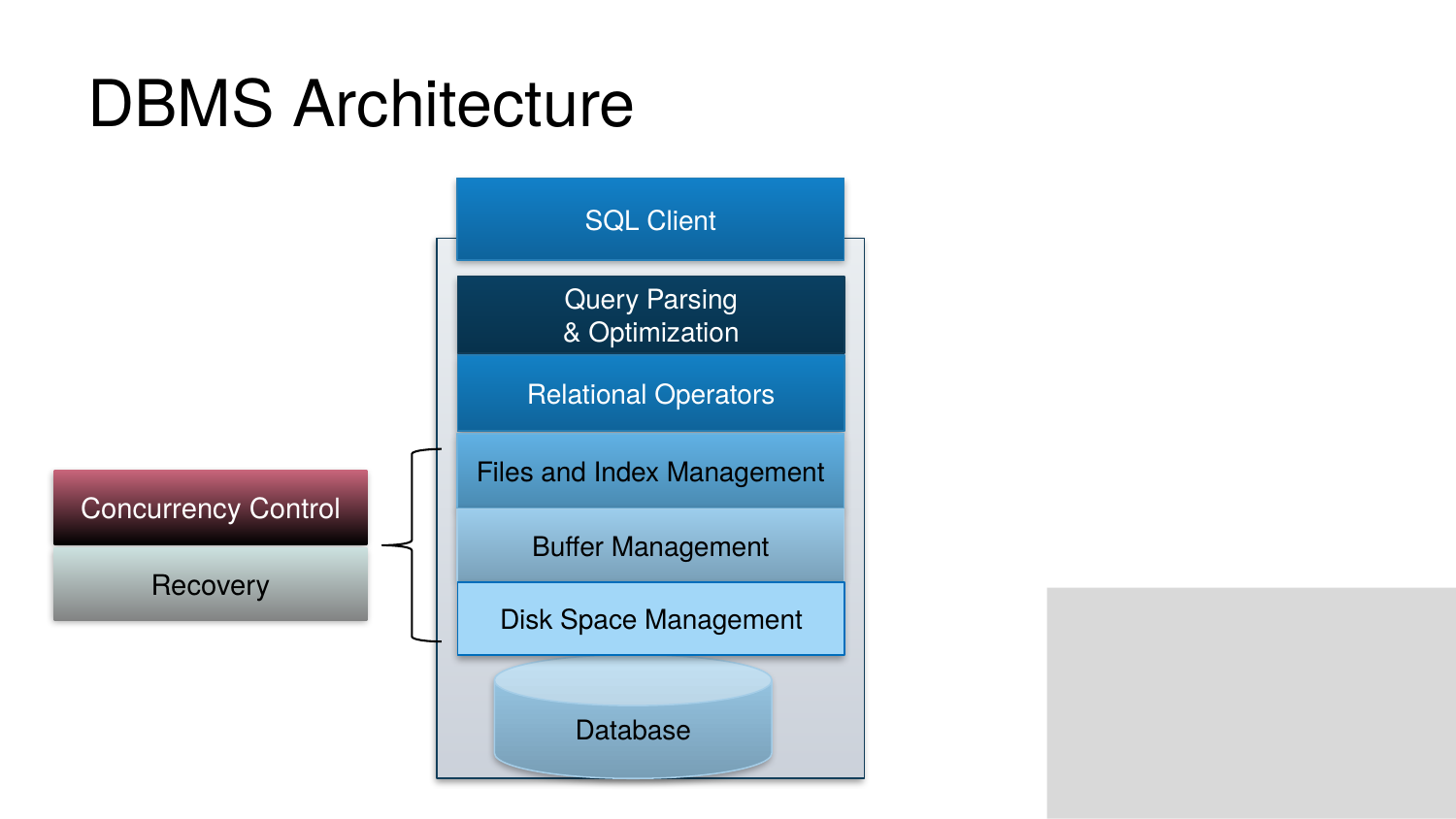

# DBMS Architecture
SQL Client
Database Management
System
Database
Query Parsing
& Optimization
Relational Operators
Files and Index Management

Concurrency Control
Recovery
Buffer Management
Disk Space Management